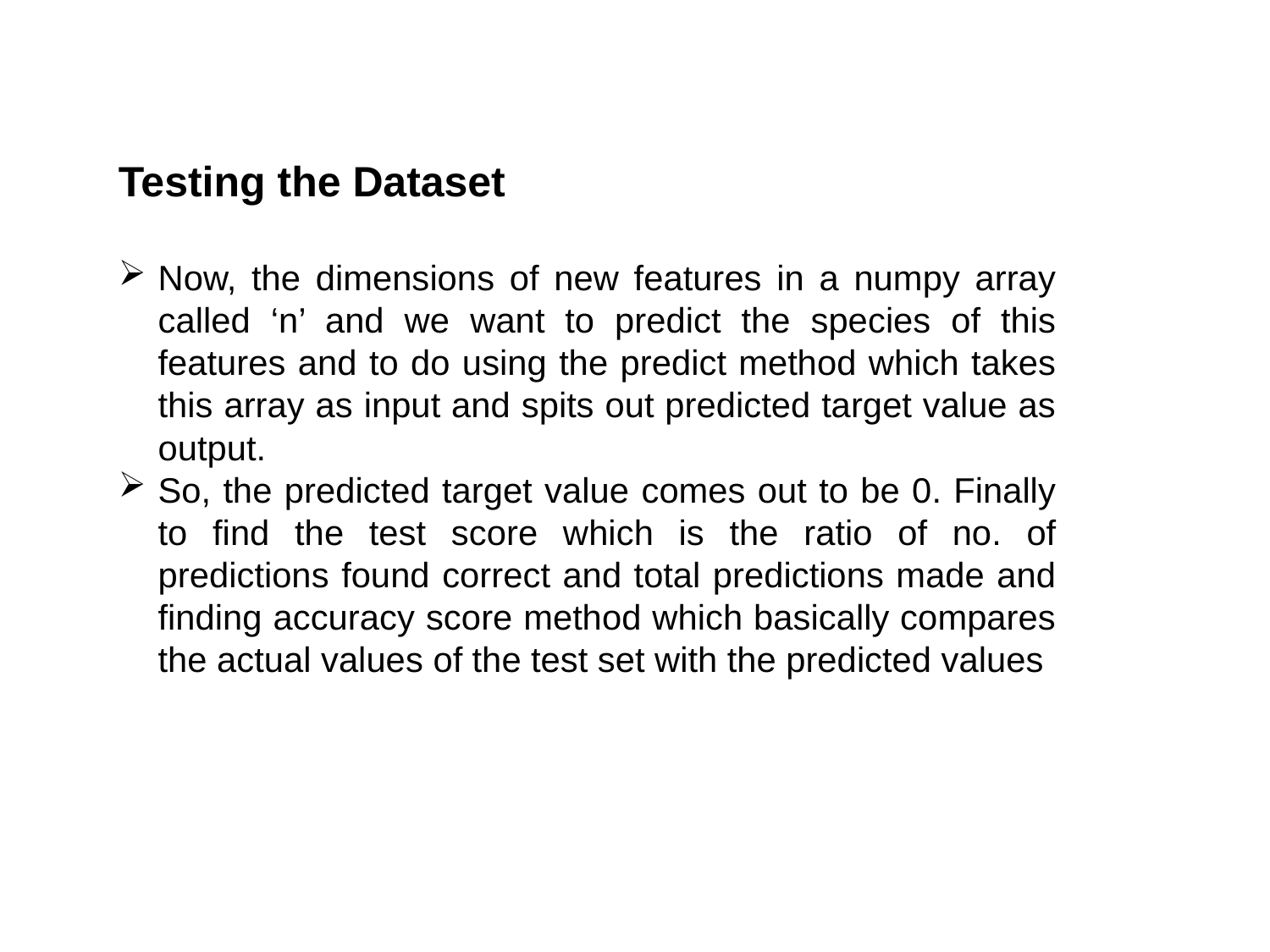

Testing the Dataset

Now, the dimensions of new features in a numpy array called ‘n’ and we want to predict the species of this features and to do using the predict method which takes this array as input and spits out predicted target value as output.
So, the predicted target value comes out to be 0. Finally to find the test score which is the ratio of no. of predictions found correct and total predictions made and finding accuracy score method which basically compares the actual values of the test set with the predicted values